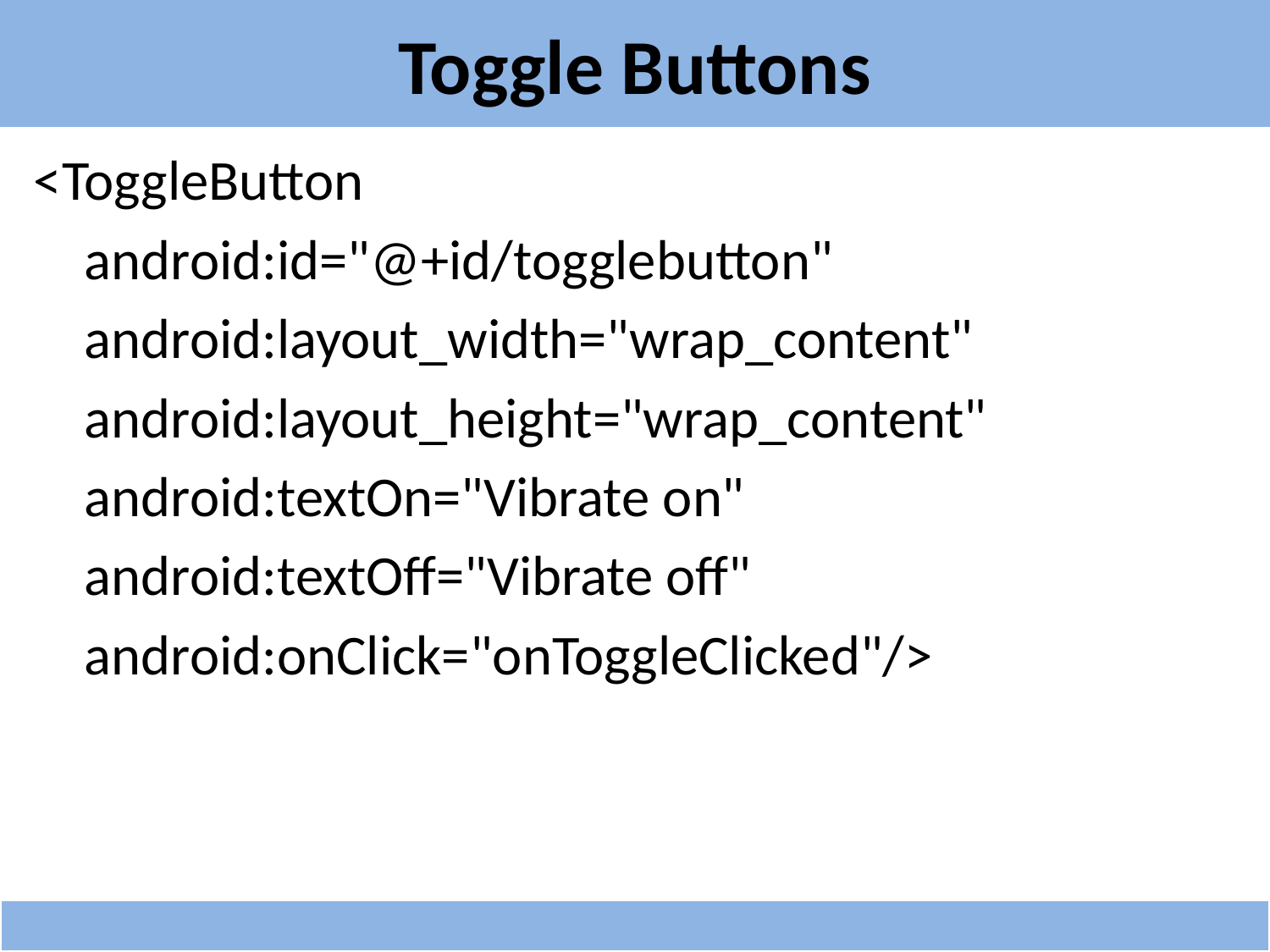

# Toggle Buttons
<ToggleButton
    android:id="@+id/togglebutton"
    android:layout_width="wrap_content"
    android:layout_height="wrap_content"
    android:textOn="Vibrate on"
    android:textOff="Vibrate off"
    android:onClick="onToggleClicked"/>